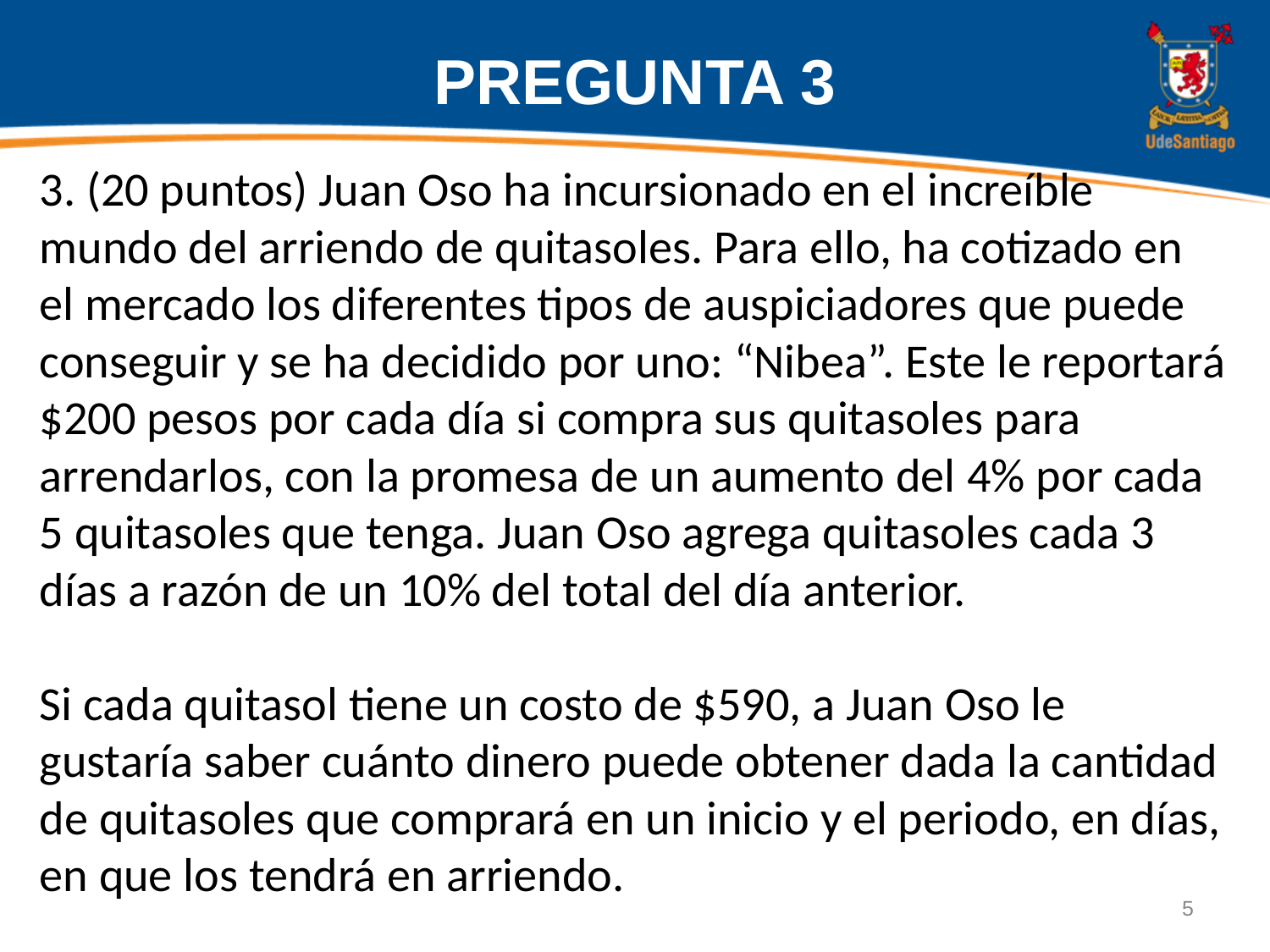

# PREGUNTA 3
3. (20 puntos) Juan Oso ha incursionado en el increíble mundo del arriendo de quitasoles. Para ello, ha cotizado en el mercado los diferentes tipos de auspiciadores que puede conseguir y se ha decidido por uno: “Nibea”. Este le reportará $200 pesos por cada día si compra sus quitasoles para arrendarlos, con la promesa de un aumento del 4% por cada 5 quitasoles que tenga. Juan Oso agrega quitasoles cada 3 días a razón de un 10% del total del día anterior.
Si cada quitasol tiene un costo de $590, a Juan Oso le gustaría saber cuánto dinero puede obtener dada la cantidad de quitasoles que comprará en un inicio y el periodo, en días, en que los tendrá en arriendo.
5